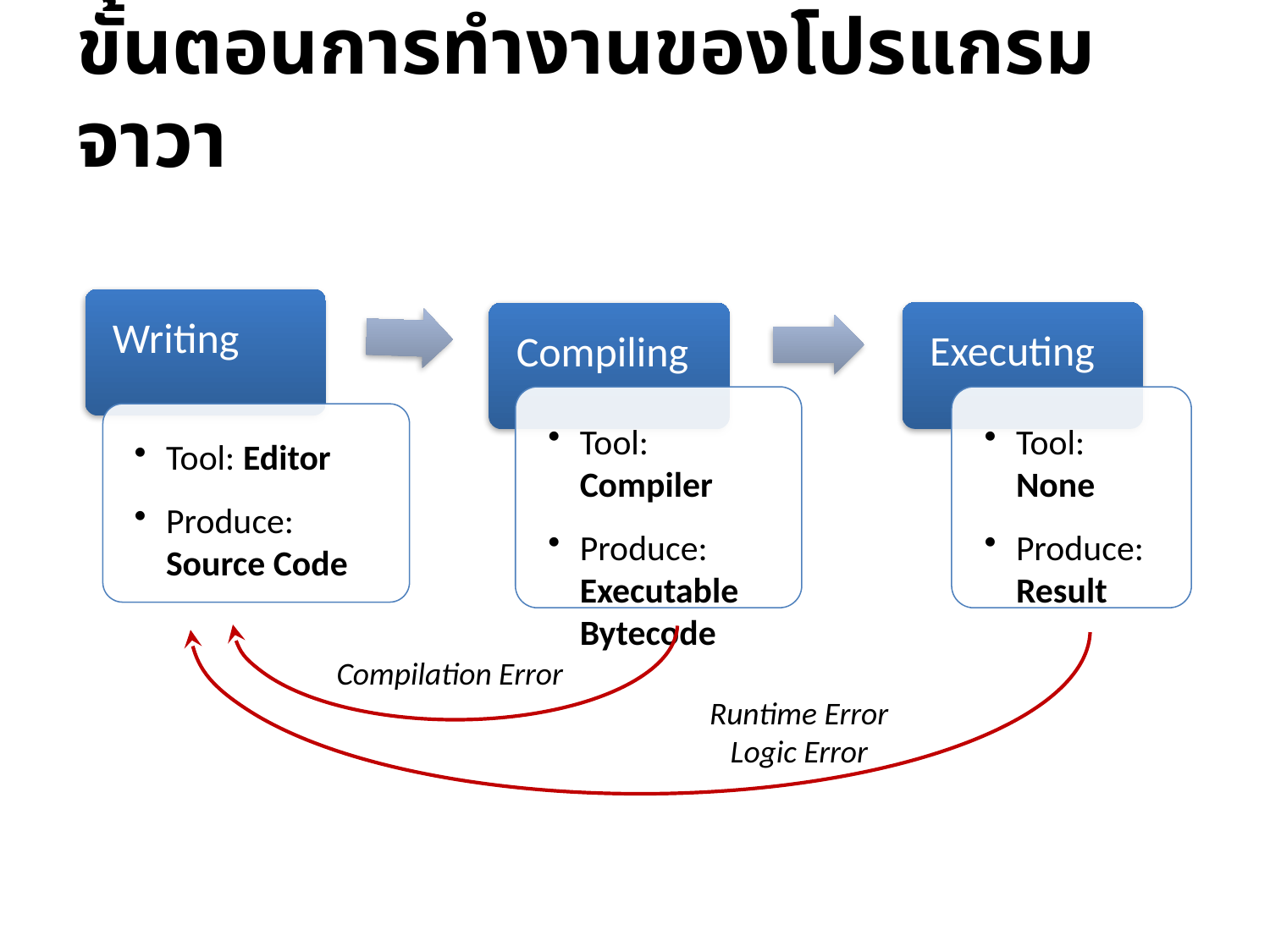

# ขั้นตอนการทำงานของโปรแกรมจาวา

Writing
Tool: Editor
Produce: Source Code

Compiling
Tool: Compiler
Produce: Executable Bytecode

Executing
Tool: None
Produce: Result

Compilation Error
Runtime Error
Logic Error